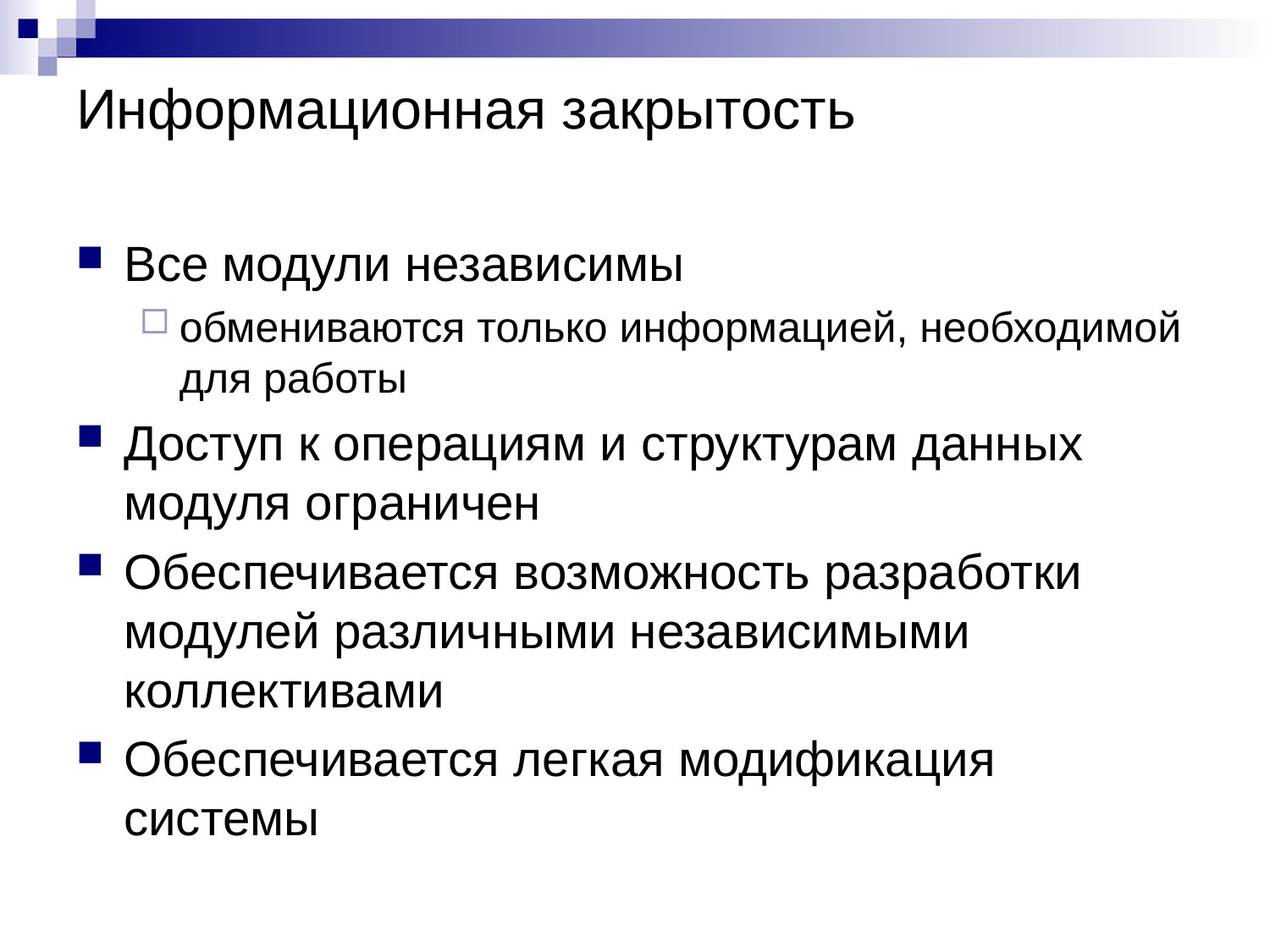

# Информационная закрытость
Все модули независимы
обмениваются только информацией, необходимой для работы
Доступ к операциям и структурам данных модуля ограничен
Обеспечивается возможность разработки модулей различными независимыми коллективами
Обеспечивается легкая модификация системы